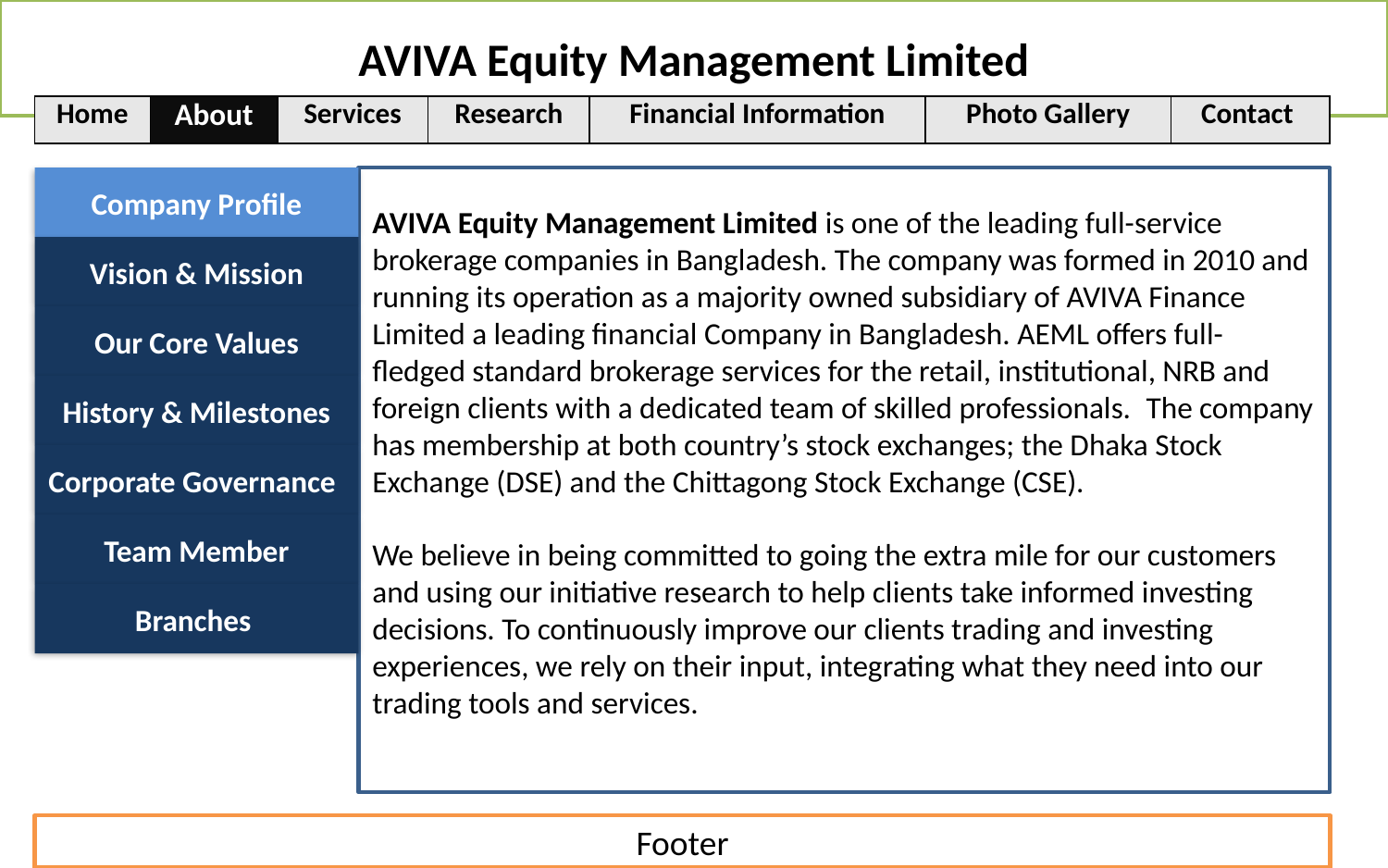

AVIVA Equity Management Limited
| Home | About | Services | Research | Financial Information | Photo Gallery | Contact |
| --- | --- | --- | --- | --- | --- | --- |
Company Profile
AVIVA Equity Management Limited is one of the leading full-service brokerage companies in Bangladesh. The company was formed in 2010 and running its operation as a majority owned subsidiary of AVIVA Finance Limited a leading financial Company in Bangladesh. AEML offers full-fledged standard brokerage services for the retail, institutional, NRB and foreign clients with a dedicated team of skilled professionals.  The company has membership at both country’s stock exchanges; the Dhaka Stock Exchange (DSE) and the Chittagong Stock Exchange (CSE).

We believe in being committed to going the extra mile for our customers and using our initiative research to help clients take informed investing decisions. To continuously improve our clients trading and investing experiences, we rely on their input, integrating what they need into our trading tools and services.

Vision & Mission
Our Core Values
History & Milestones
Corporate Governance
Team Member
Branches
Footer